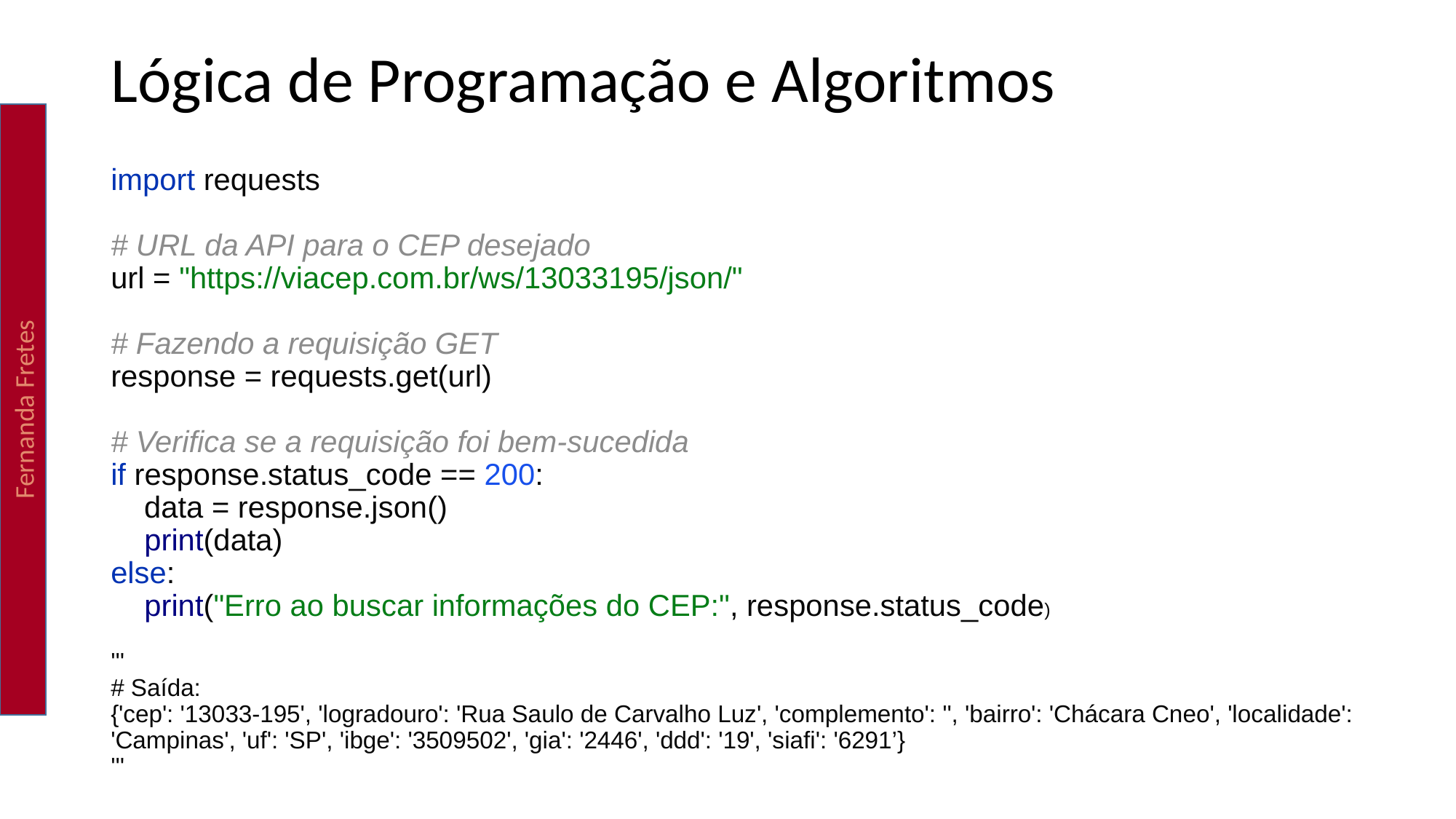

Lógica de Programação e Algoritmos
Fernanda Fretes
import requests
# URL da API para o CEP desejado
url = "https://viacep.com.br/ws/13033195/json/"
# Fazendo a requisição GET
response = requests.get(url)
# Verifica se a requisição foi bem-sucedida
if response.status_code == 200:
    data = response.json()
    print(data)
else:
    print("Erro ao buscar informações do CEP:", response.status_code)

'''
# Saída:
{'cep': '13033-195', 'logradouro': 'Rua Saulo de Carvalho Luz', 'complemento': '', 'bairro': 'Chácara Cneo', 'localidade': 'Campinas', 'uf': 'SP', 'ibge': '3509502', 'gia': '2446', 'ddd': '19', 'siafi': '6291’}
'''